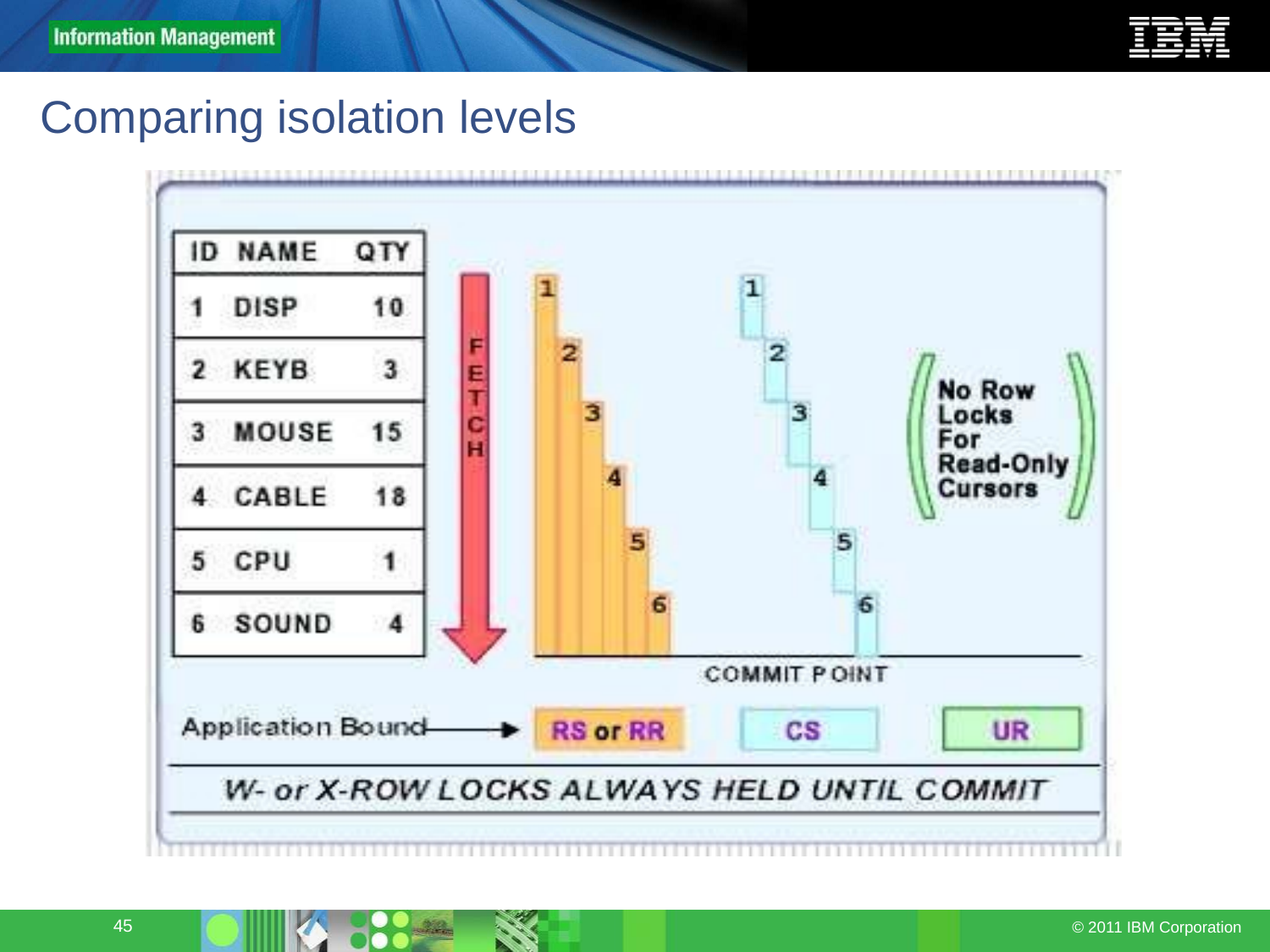

# Comparing isolation levels

45
© 2011 IBM Corporation